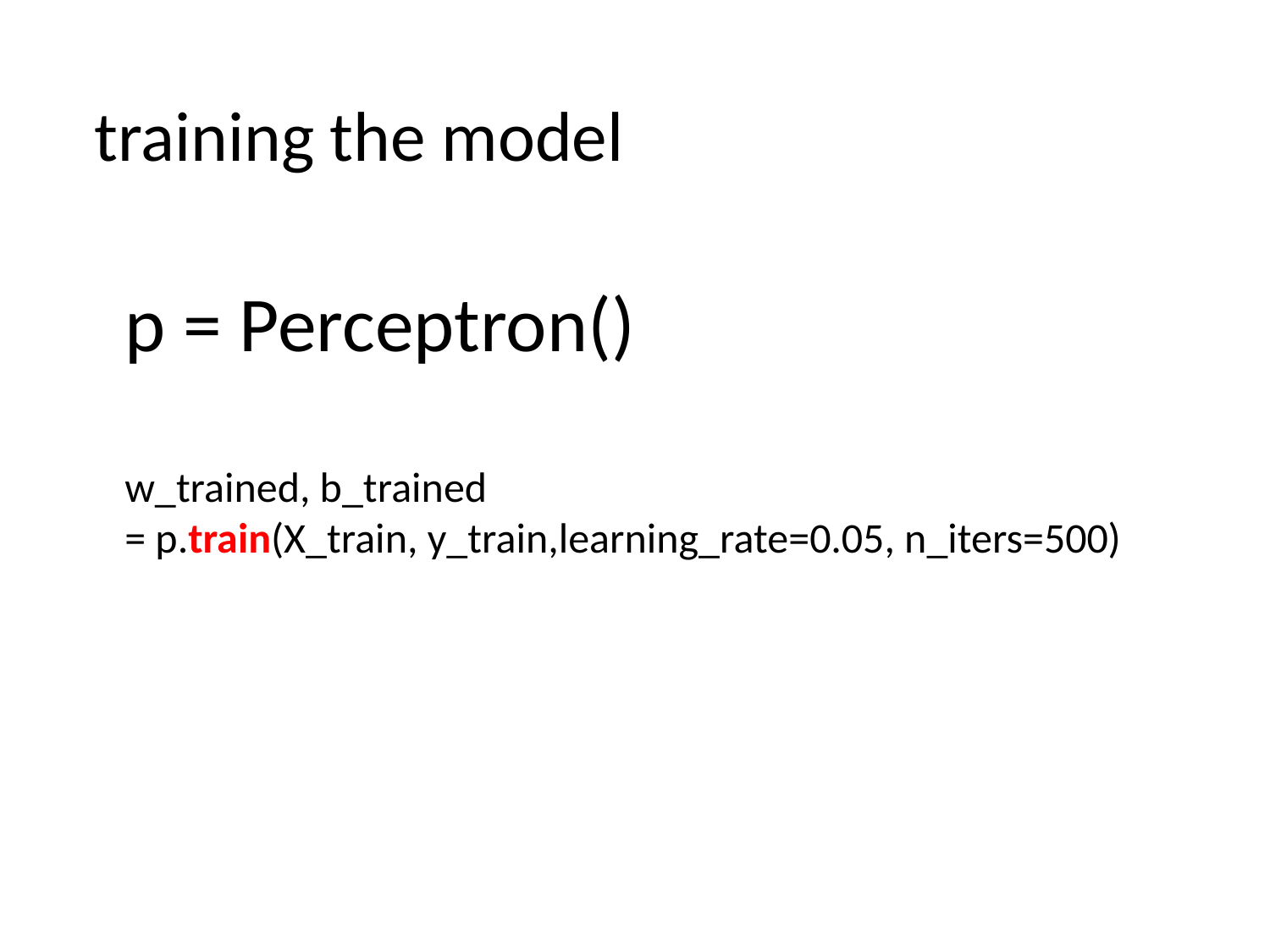

training the model
p = Perceptron()

w_trained, b_trained
= p.train(X_train, y_train,learning_rate=0.05, n_iters=500)